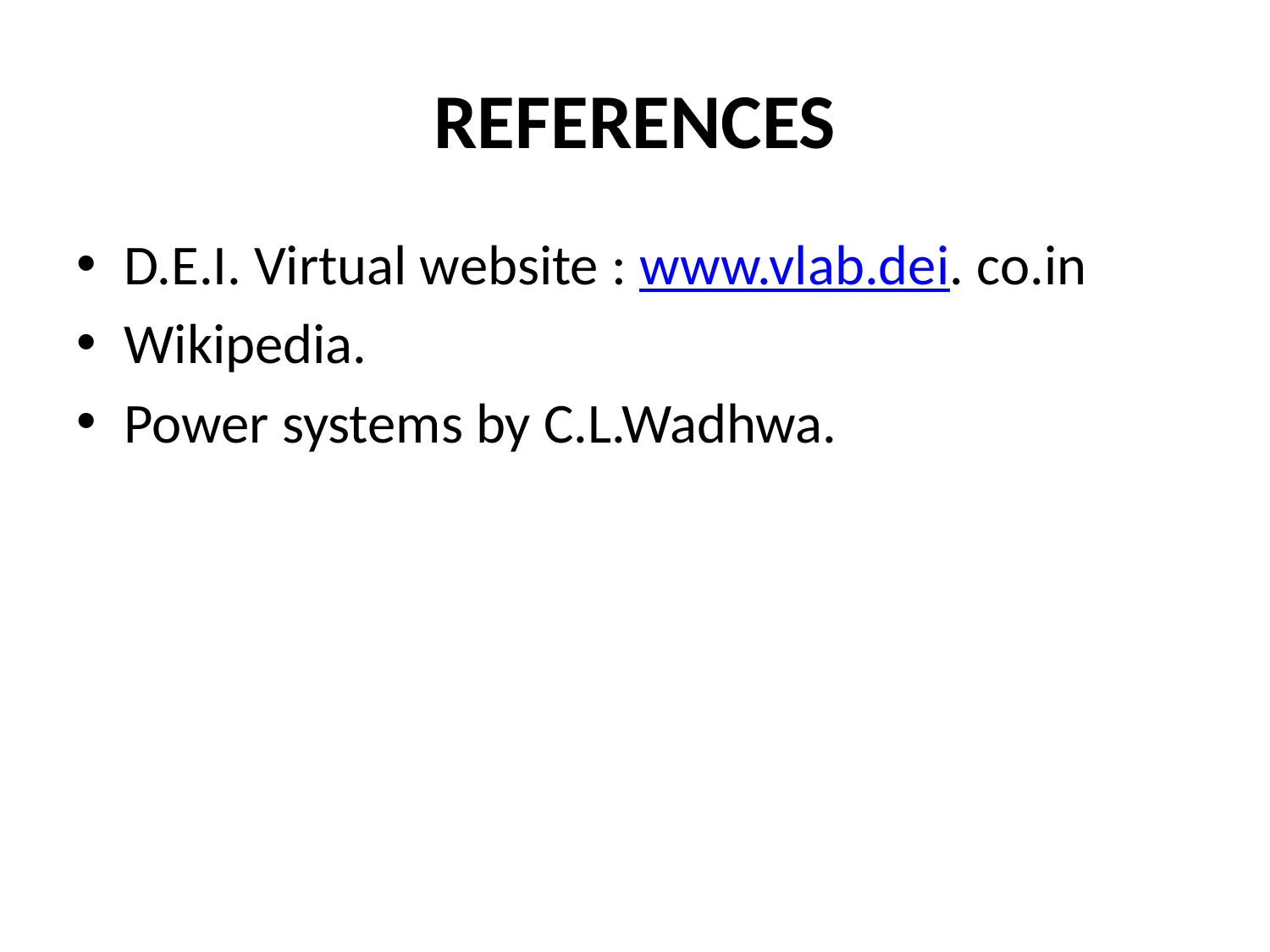

# REFERENCES
D.E.I. Virtual website : www.vlab.dei. co.in
Wikipedia.
Power systems by C.L.Wadhwa.